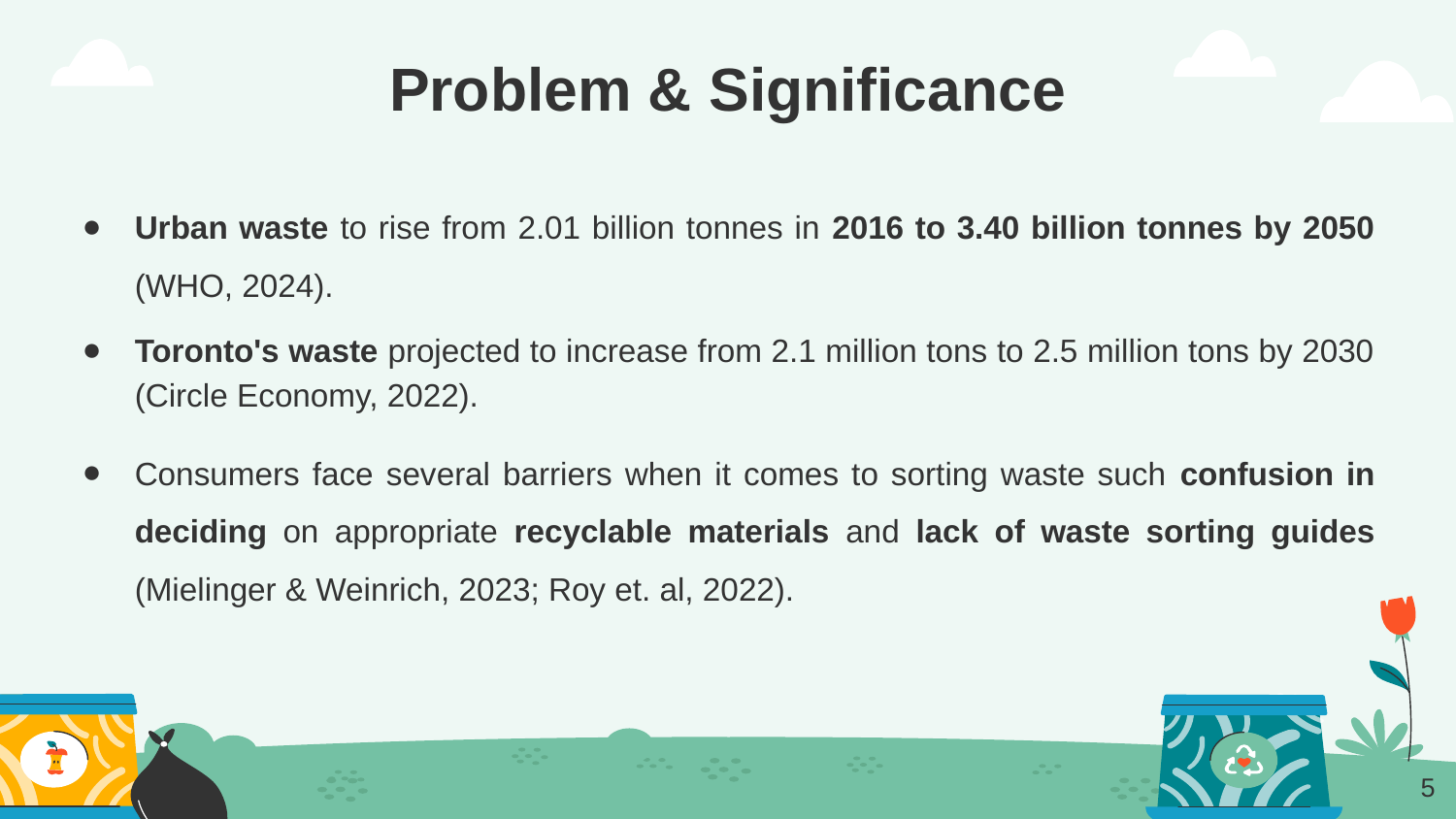

# Problem & Significance
Urban waste to rise from 2.01 billion tonnes in 2016 to 3.40 billion tonnes by 2050 (WHO, 2024).
Toronto's waste projected to increase from 2.1 million tons to 2.5 million tons by 2030 (Circle Economy, 2022).
Consumers face several barriers when it comes to sorting waste such confusion in deciding on appropriate recyclable materials and lack of waste sorting guides (Mielinger & Weinrich, 2023; Roy et. al, 2022).

5